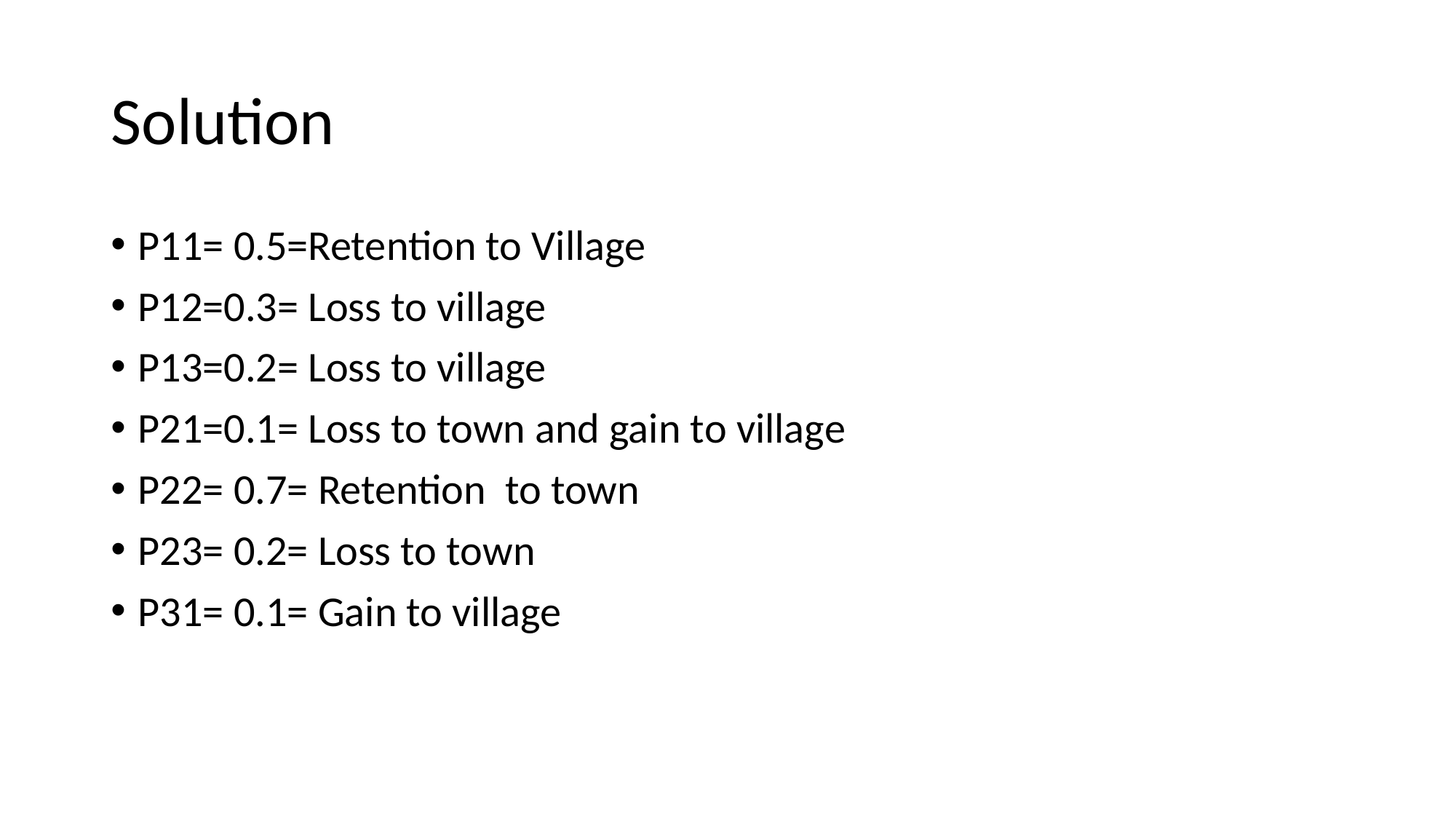

# Solution
P11= 0.5=Retention to Village
P12=0.3= Loss to village
P13=0.2= Loss to village
P21=0.1= Loss to town and gain to village
P22= 0.7= Retention  to town
P23= 0.2= Loss to town
P31= 0.1= Gain to village